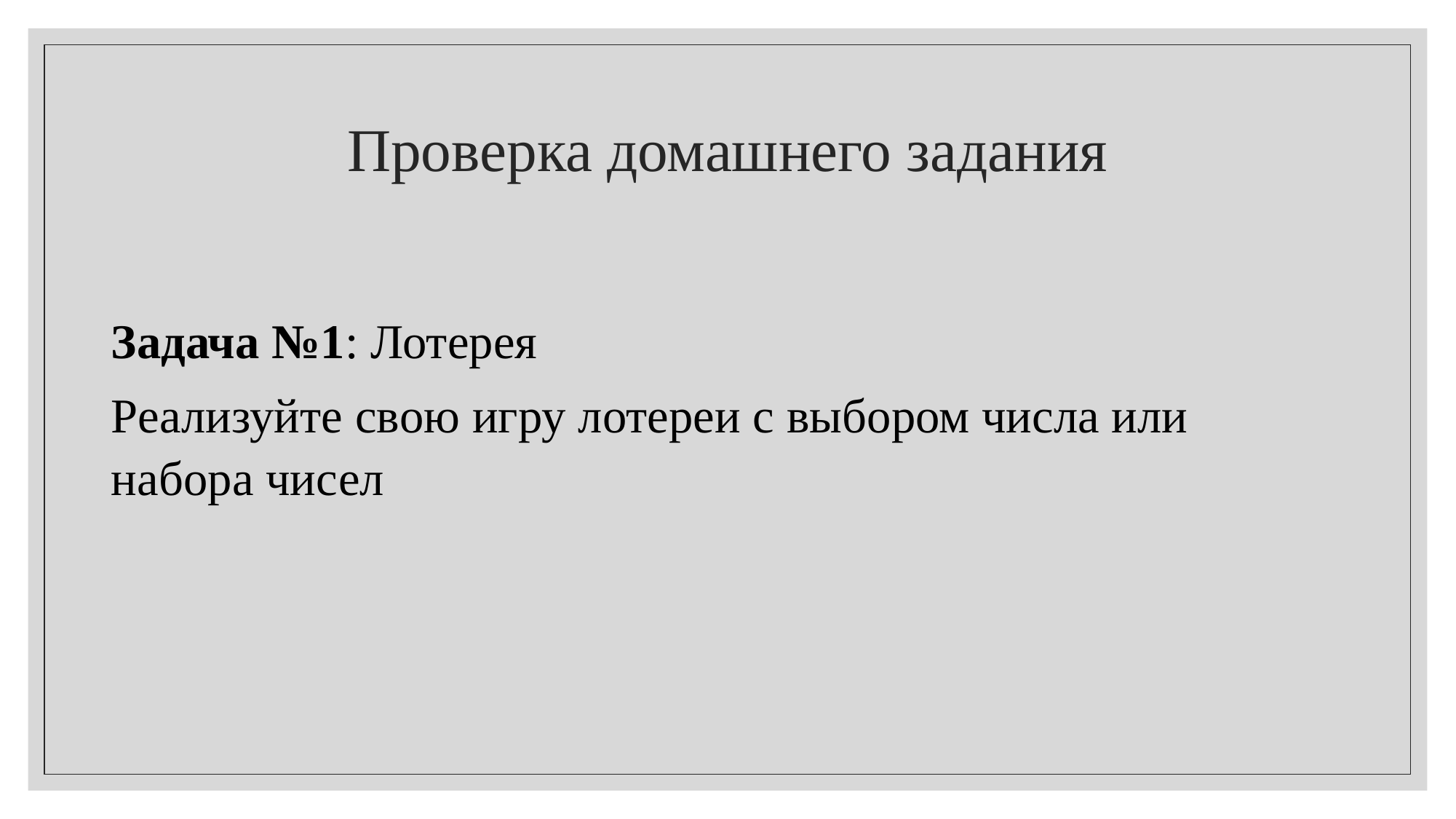

# Проверка домашнего задания
Задача №1: Лотерея
Реализуйте свою игру лотереи с выбором числа или набора чисел